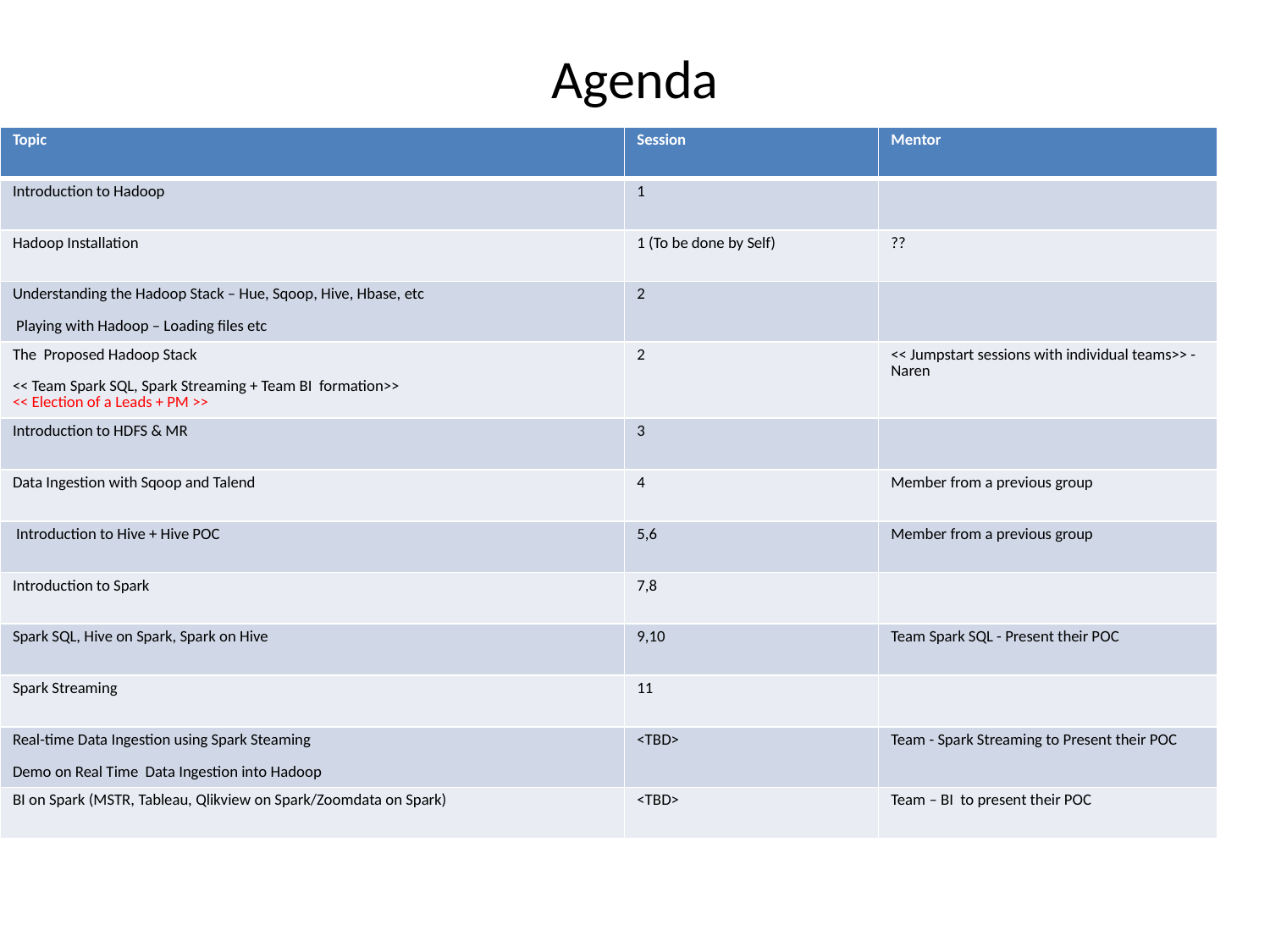

# Agenda
| Topic | Session | Mentor |
| --- | --- | --- |
| Introduction to Hadoop | 1 |  |
| Hadoop Installation | 1 (To be done by Self) | ?? |
| Understanding the Hadoop Stack – Hue, Sqoop, Hive, Hbase, etc Playing with Hadoop – Loading files etc | 2 |  |
| The Proposed Hadoop Stack << Team Spark SQL, Spark Streaming + Team BI formation>> << Election of a Leads + PM >> | 2 | << Jumpstart sessions with individual teams>> - Naren |
| Introduction to HDFS & MR | 3 |  |
| Data Ingestion with Sqoop and Talend | 4 | Member from a previous group |
| Introduction to Hive + Hive POC | 5,6 | Member from a previous group |
| Introduction to Spark | 7,8 |  |
| Spark SQL, Hive on Spark, Spark on Hive | 9,10 | Team Spark SQL - Present their POC |
| Spark Streaming | 11 |  |
| Real-time Data Ingestion using Spark Steaming Demo on Real Time Data Ingestion into Hadoop | <TBD> | Team - Spark Streaming to Present their POC |
| BI on Spark (MSTR, Tableau, Qlikview on Spark/Zoomdata on Spark) | <TBD> | Team – BI to present their POC |